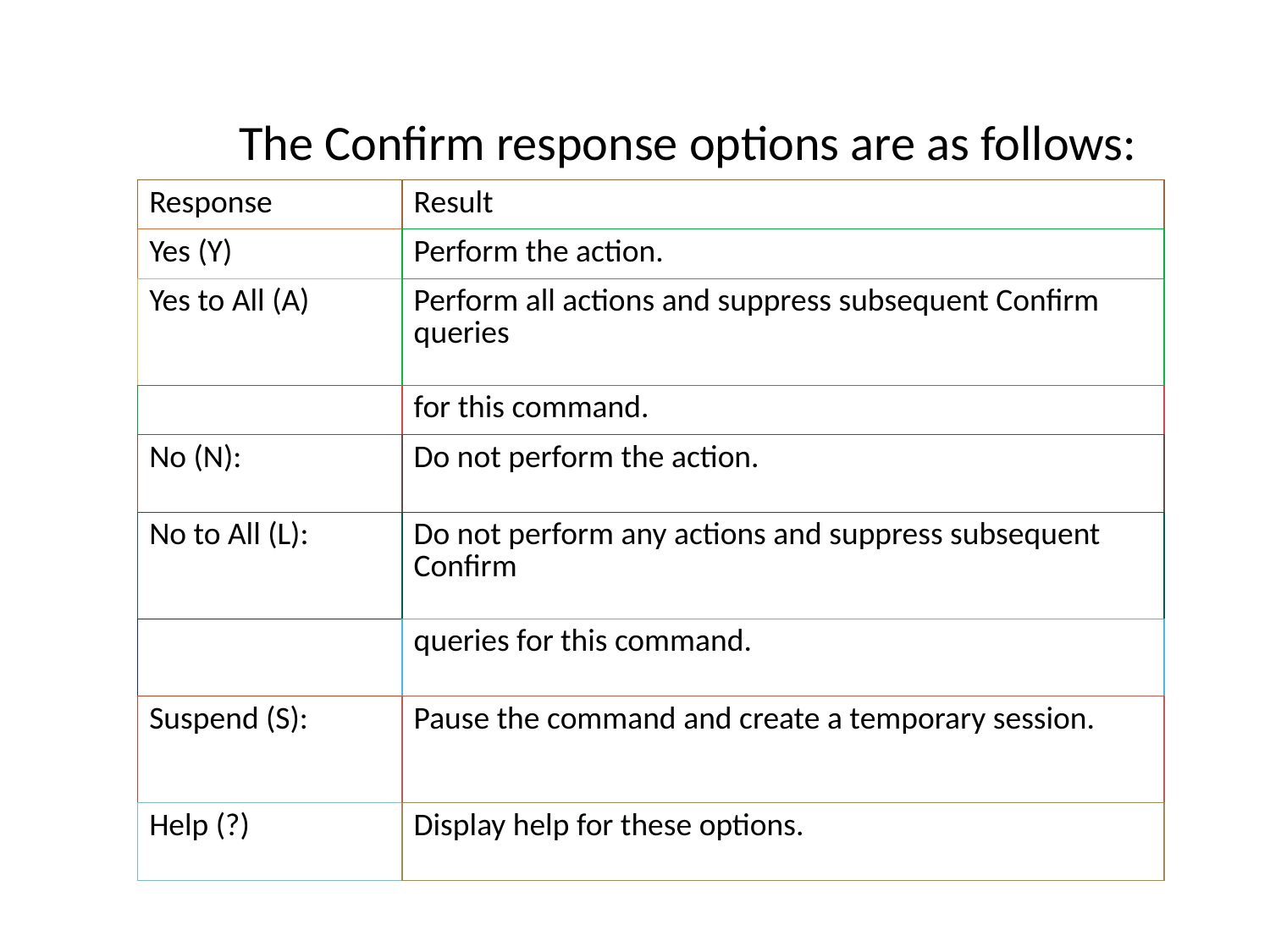

# The Confirm response options are as follows:
| Response | Result |
| --- | --- |
| Yes (Y) | Perform the action. |
| Yes to All (A) | Perform all actions and suppress subsequent Confirm queries |
|  | for this command. |
| No (N): | Do not perform the action. |
| No to All (L): | Do not perform any actions and suppress subsequent Confirm |
|  | queries for this command. |
| Suspend (S): | Pause the command and create a temporary session. |
| Help (?) | Display help for these options. |